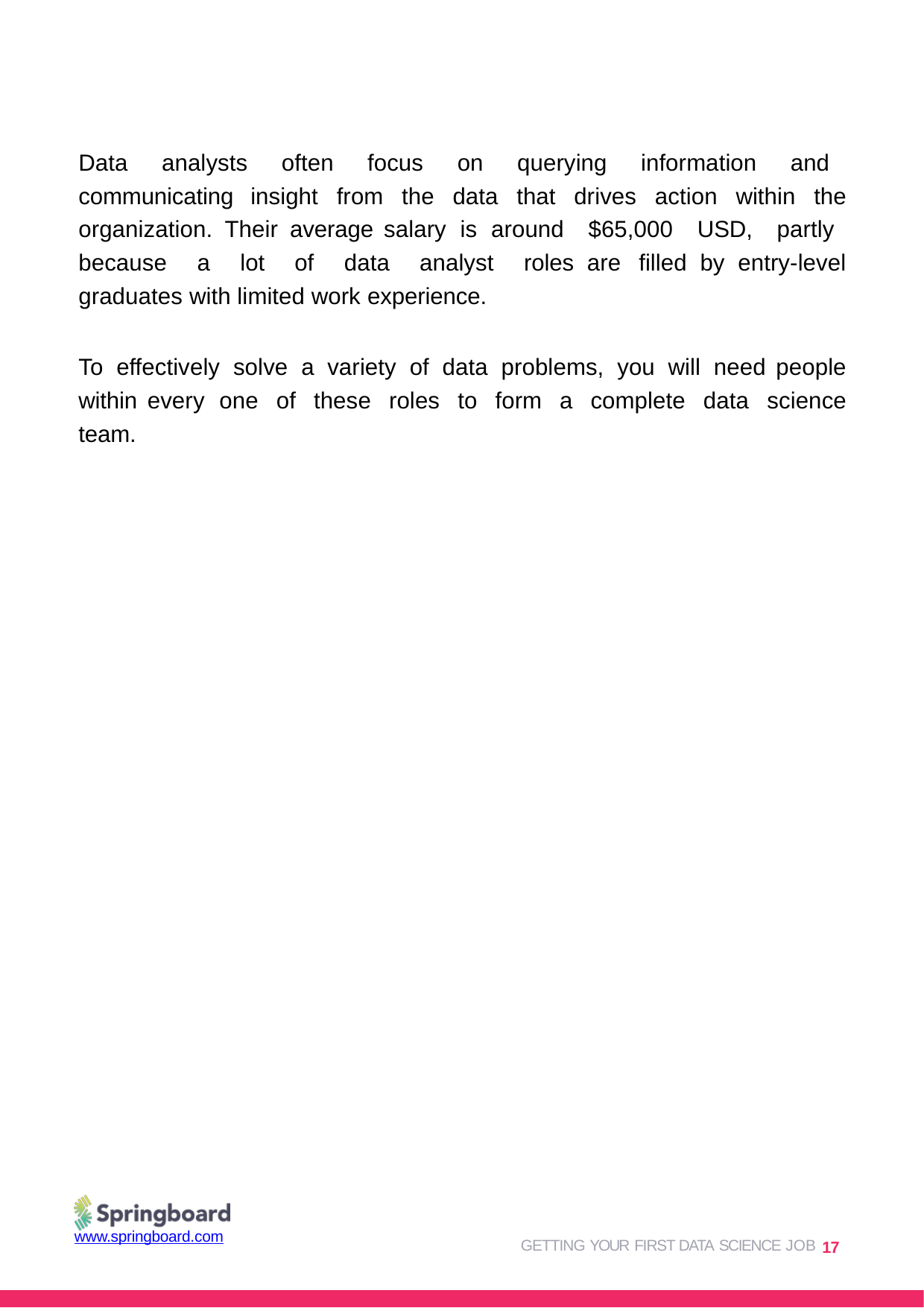

Data  analysts  often  focus  on  querying  information  and  communicating insight from the data that drives action within the organization. Their average salary is around  $65,000  USD,  partly  because  a  lot  of  data  analyst  roles are filled by entry-level graduates with limited work experience.

To effectively solve a variety of data problems, you will need people within every one of these roles to form a complete data science team.
GETTING YOUR FIRST DATA SCIENCE JOB 17
www.springboard.com